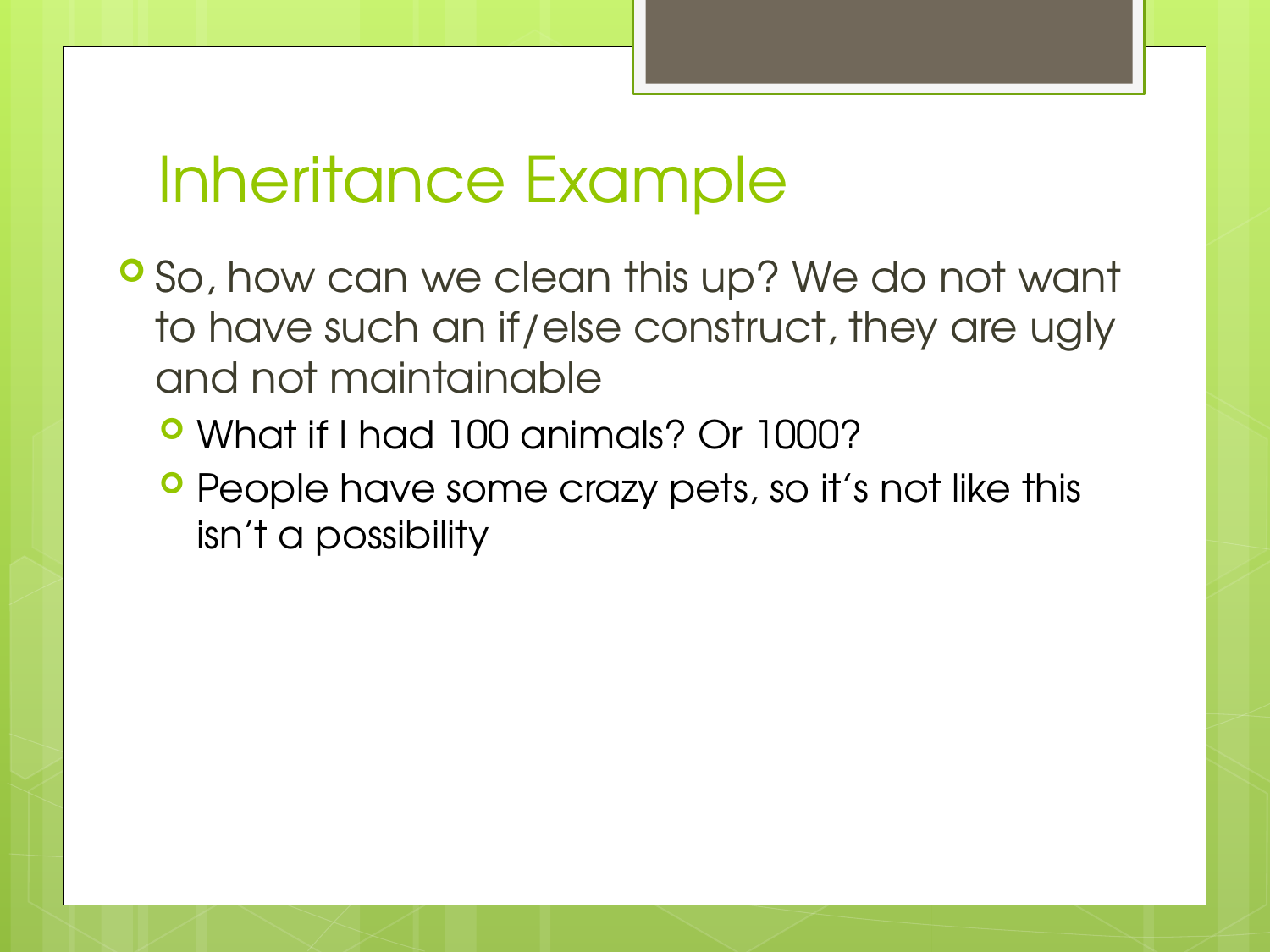

# Inheritance Example
So, how can we clean this up? We do not want to have such an if/else construct, they are ugly and not maintainable
What if I had 100 animals? Or 1000?
People have some crazy pets, so it’s not like this isn’t a possibility